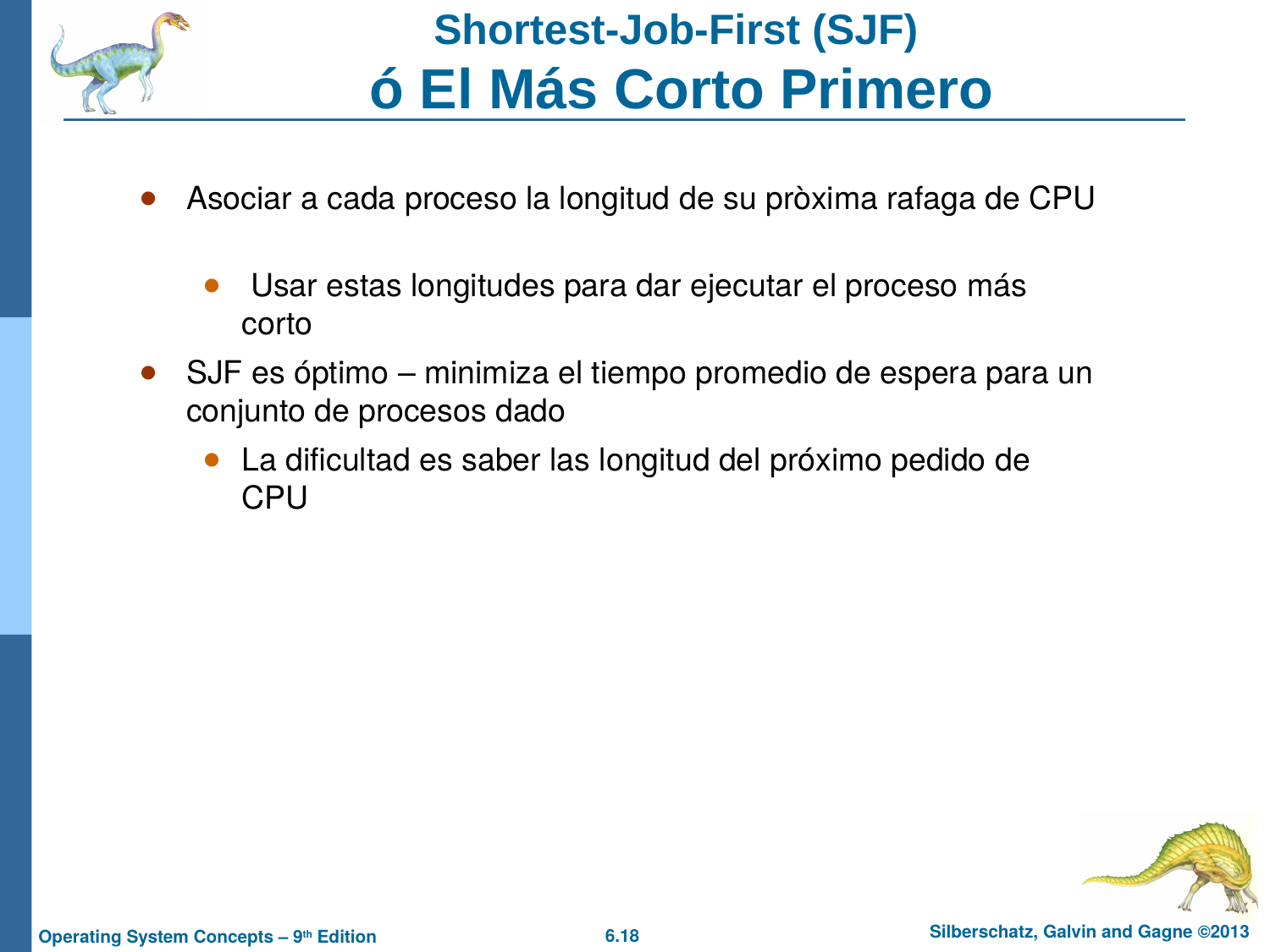

# Shortest-Job-First (SJF)
ó El Más Corto Primero
Asociar a cada proceso la longitud de su pròxima rafaga de CPU

 Usar estas longitudes para dar ejecutar el proceso más corto
SJF es óptimo – minimiza el tiempo promedio de espera para un conjunto de procesos dado
La dificultad es saber las longitud del próximo pedido de CPU